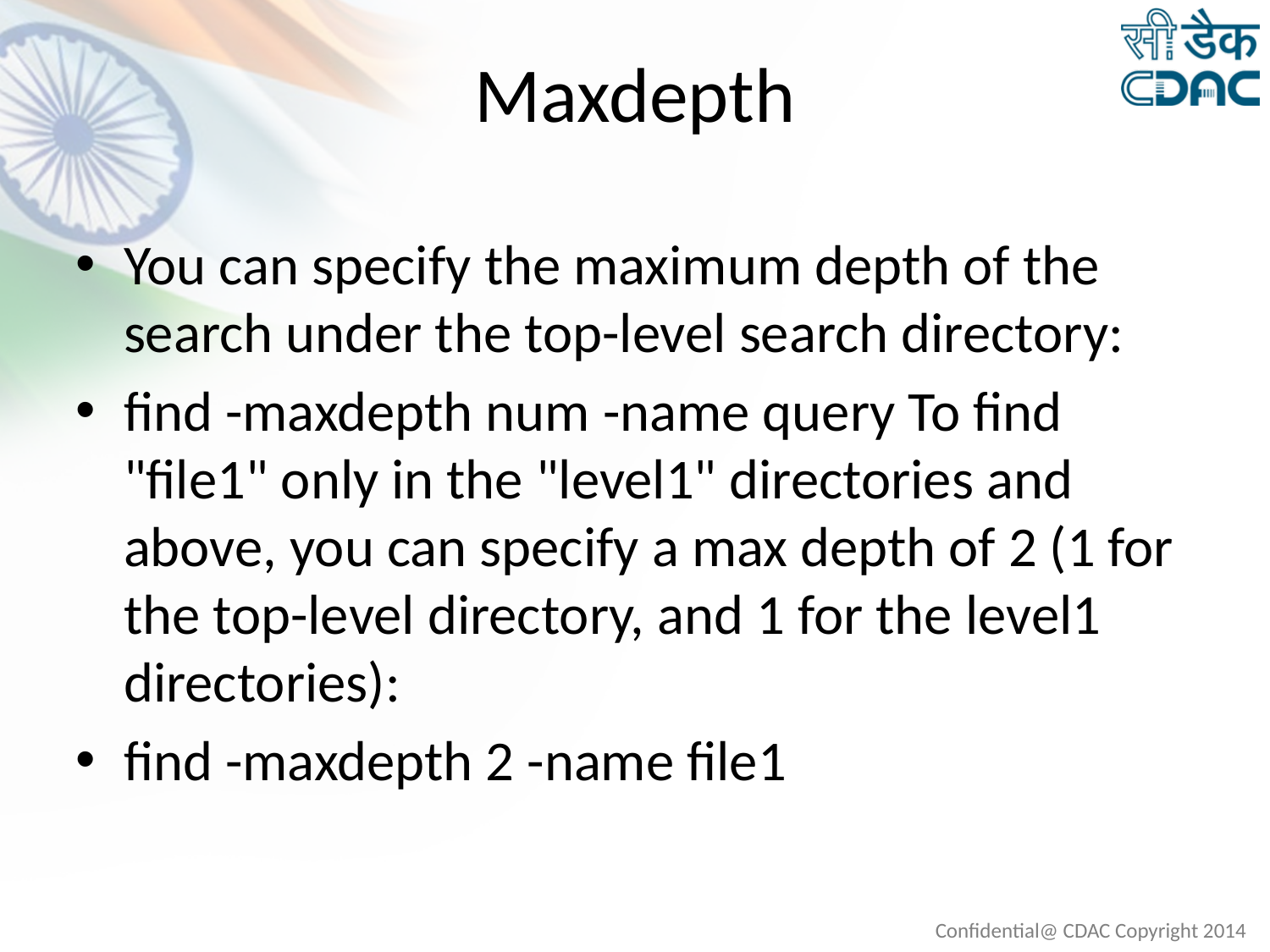

# Maxdepth
You can specify the maximum depth of the search under the top-level search directory:
find -maxdepth num -name query To find "file1" only in the "level1" directories and above, you can specify a max depth of 2 (1 for the top-level directory, and 1 for the level1 directories):
find -maxdepth 2 -name file1